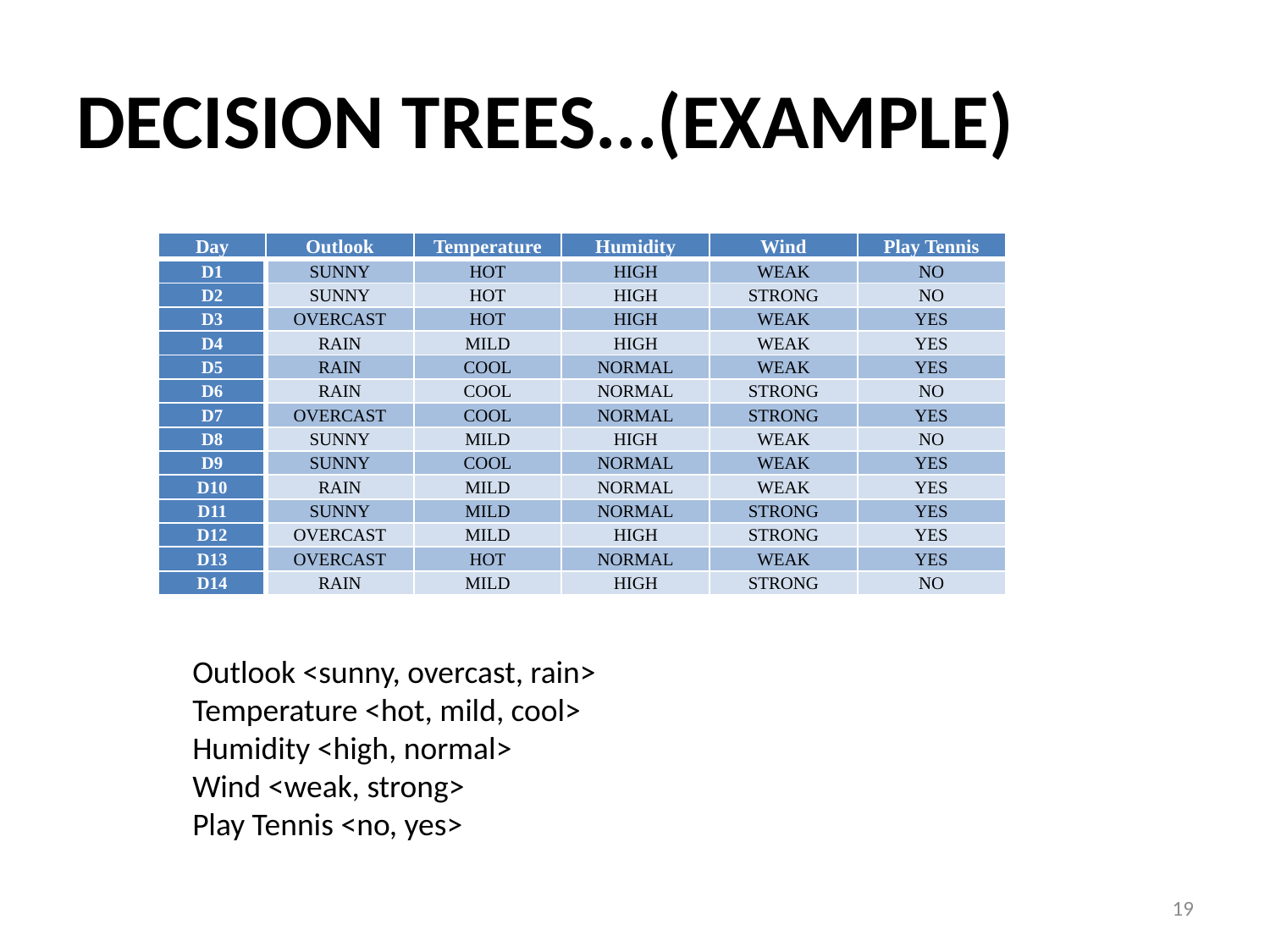

# Decision Trees...(Example)
| Day | Outlook | Temperature | Humidity | Wind | Play Tennis |
| --- | --- | --- | --- | --- | --- |
| D1 | SUNNY | HOT | HIGH | WEAK | NO |
| D2 | SUNNY | HOT | HIGH | STRONG | NO |
| D3 | OVERCAST | HOT | HIGH | WEAK | YES |
| D4 | RAIN | MILD | HIGH | WEAK | YES |
| D5 | RAIN | COOL | NORMAL | WEAK | YES |
| D6 | RAIN | COOL | NORMAL | STRONG | NO |
| D7 | OVERCAST | COOL | NORMAL | STRONG | YES |
| D8 | SUNNY | MILD | HIGH | WEAK | NO |
| D9 | SUNNY | COOL | NORMAL | WEAK | YES |
| D10 | RAIN | MILD | NORMAL | WEAK | YES |
| D11 | SUNNY | MILD | NORMAL | STRONG | YES |
| D12 | OVERCAST | MILD | HIGH | STRONG | YES |
| D13 | OVERCAST | HOT | NORMAL | WEAK | YES |
| D14 | RAIN | MILD | HIGH | STRONG | NO |
Outlook <sunny, overcast, rain>
Temperature <hot, mild, cool>
Humidity <high, normal>
Wind <weak, strong>
Play Tennis <no, yes>

19